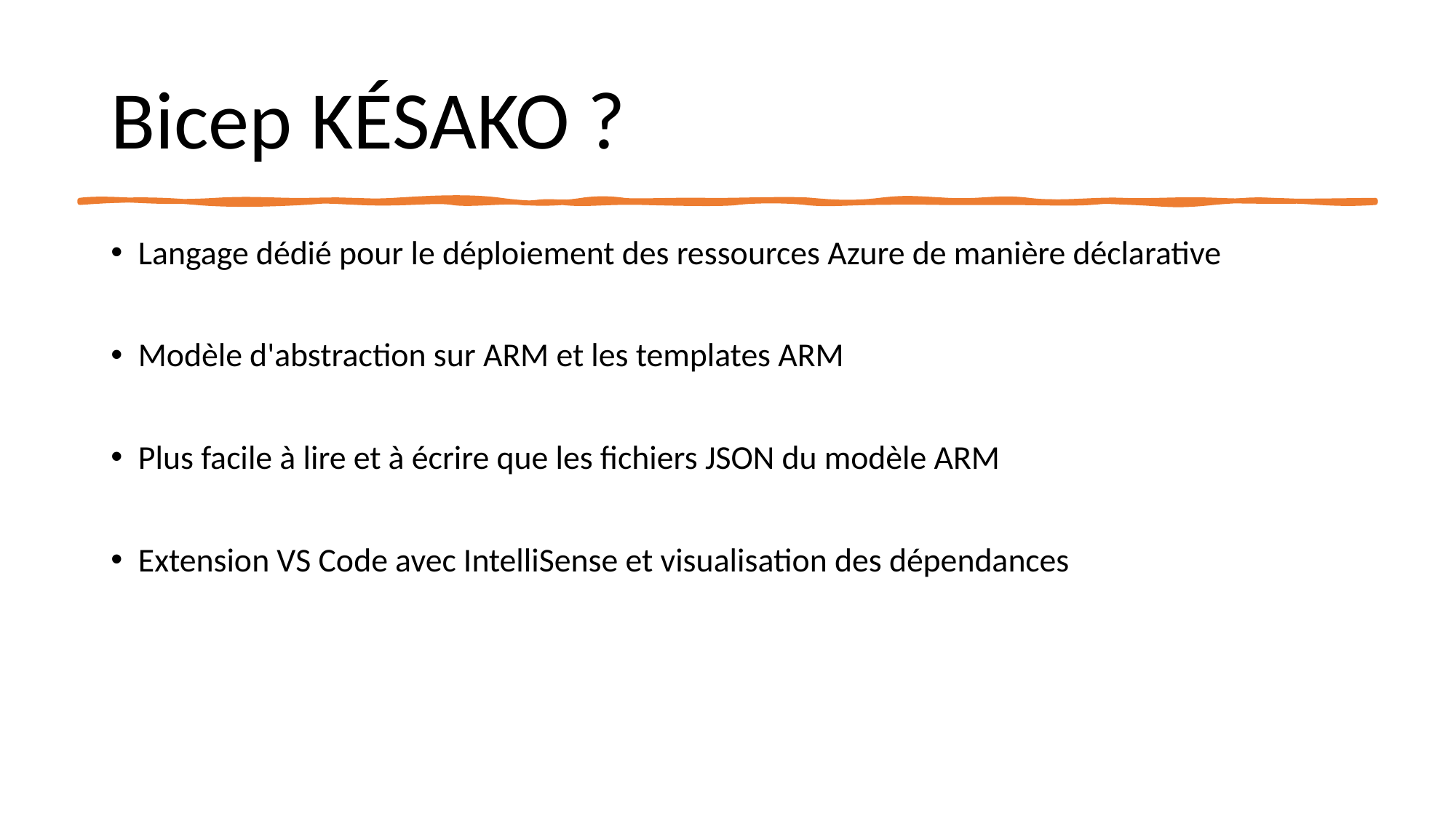

# Bicep KÉSAKO ?

Langage dédié pour le déploiement des ressources Azure de manière déclarative

Modèle d'abstraction sur ARM et les templates ARM​

Plus facile à lire et à écrire que les fichiers JSON du modèle ARM

Extension VS Code avec IntelliSense et visualisation des dépendances